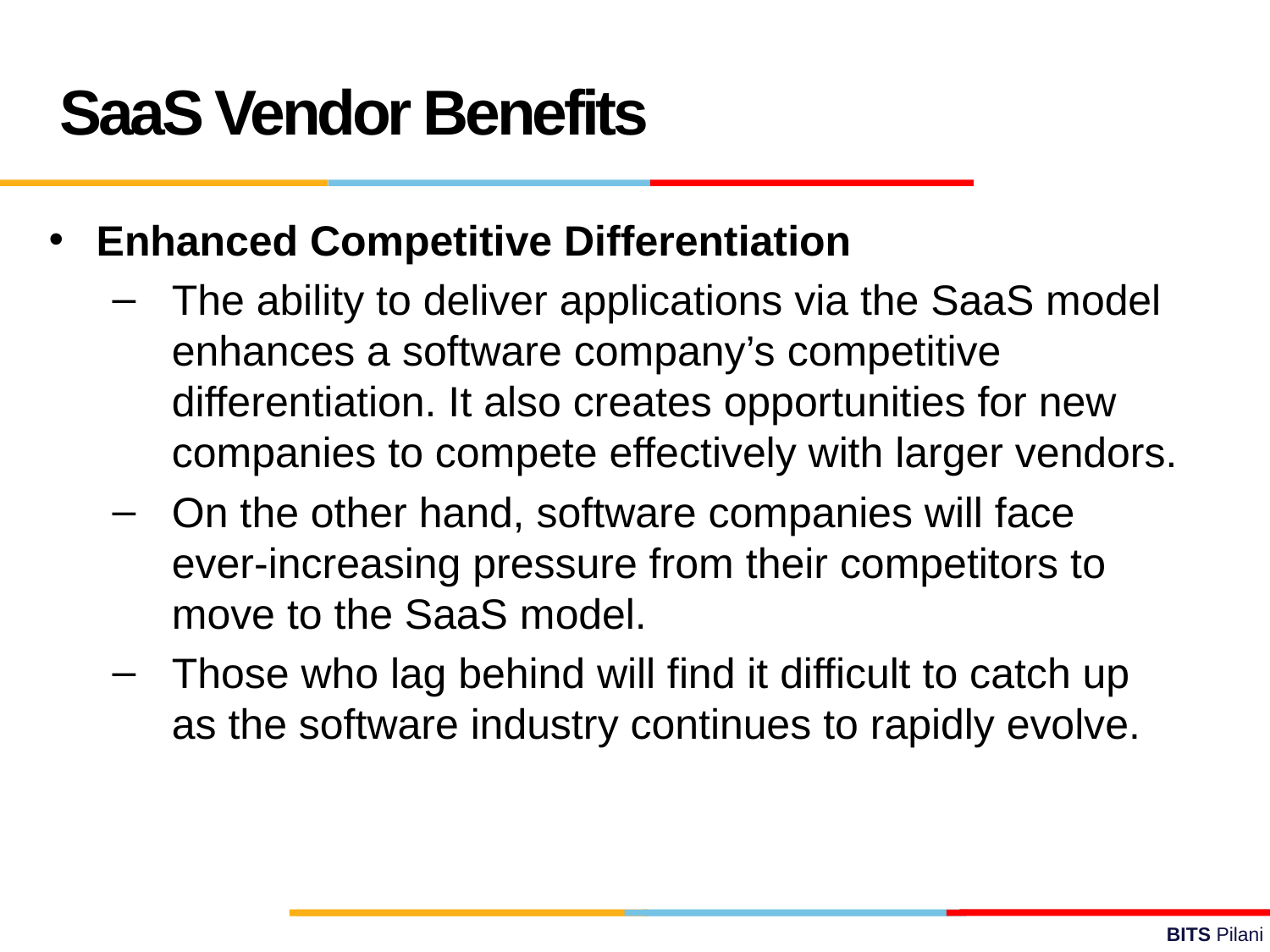

SaaS Vendor Benefits

Enhanced Competitive Differentiation
The ability to deliver applications via the SaaS model enhances a software company’s competitive differentiation. It also creates opportunities for new companies to compete effectively with larger vendors.
On the other hand, software companies will face ever-increasing pressure from their competitors to move to the SaaS model.
Those who lag behind will find it difficult to catch up as the software industry continues to rapidly evolve.